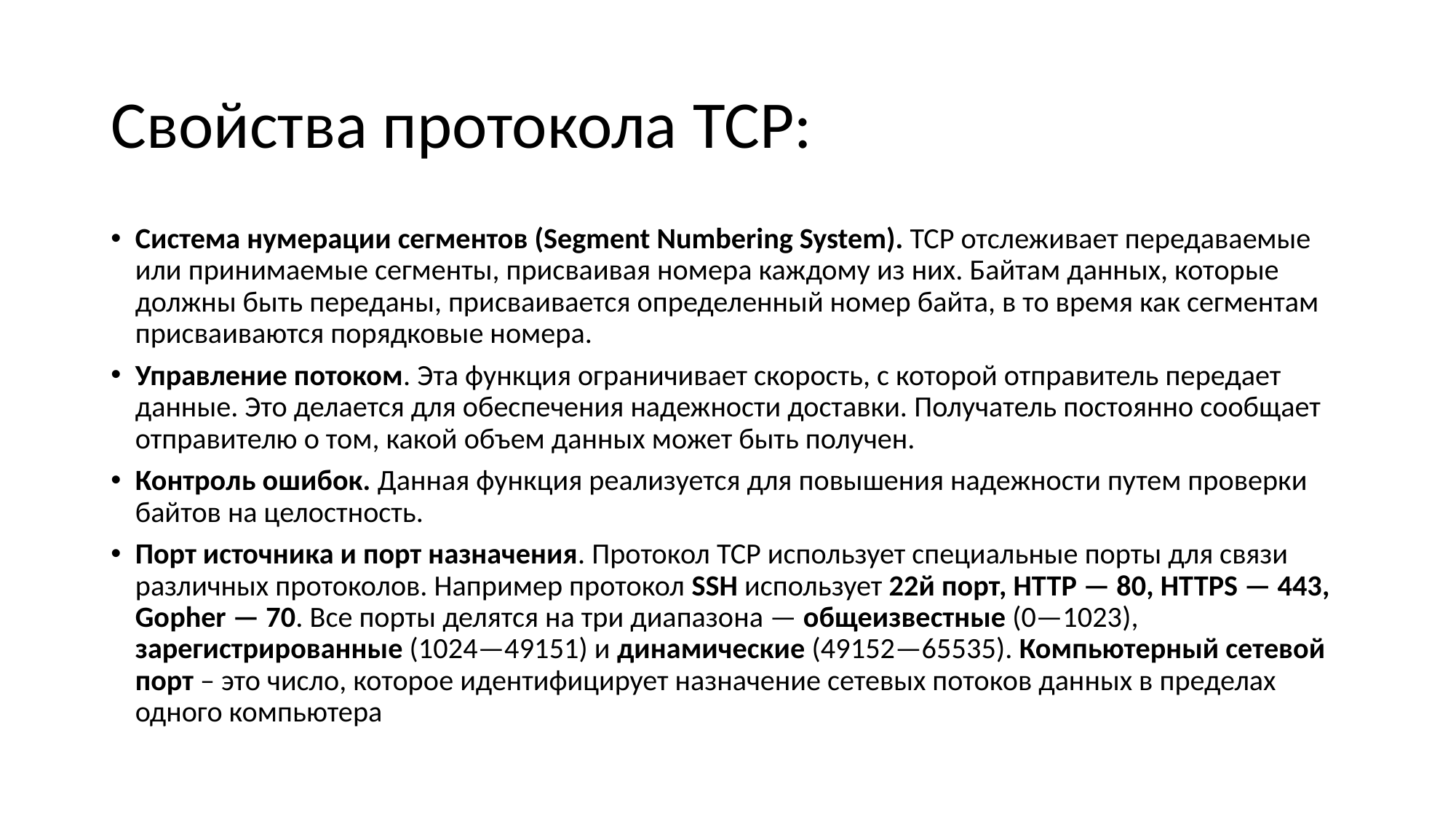

# Свойства протокола TCP:
Система нумерации сегментов (Segment Numbering System). TCP отслеживает передаваемые или принимаемые сегменты, присваивая номера каждому из них. Байтам данных, которые должны быть переданы, присваивается определенный номер байта, в то время как сегментам присваиваются порядковые номера.
Управление потоком. Эта функция ограничивает скорость, с которой отправитель передает данные. Это делается для обеспечения надежности доставки. Получатель постоянно сообщает отправителю о том, какой объем данных может быть получен.
Контроль ошибок. Данная функция реализуется для повышения надежности путем проверки байтов на целостность.
Порт источника и порт назначения. Протокол TCP использует специальные порты для связи  различных протоколов. Например протокол SSH использует 22й порт, HTTP — 80, HTTPS — 443, Gopher — 70. Все порты делятся на три диапазона — общеизвестные (0—1023), зарегистрированные (1024—49151) и динамические (49152—65535). Компьютерный сетевой порт – это число, которое идентифицирует назначение сетевых потоков данных в пределах одного компьютера